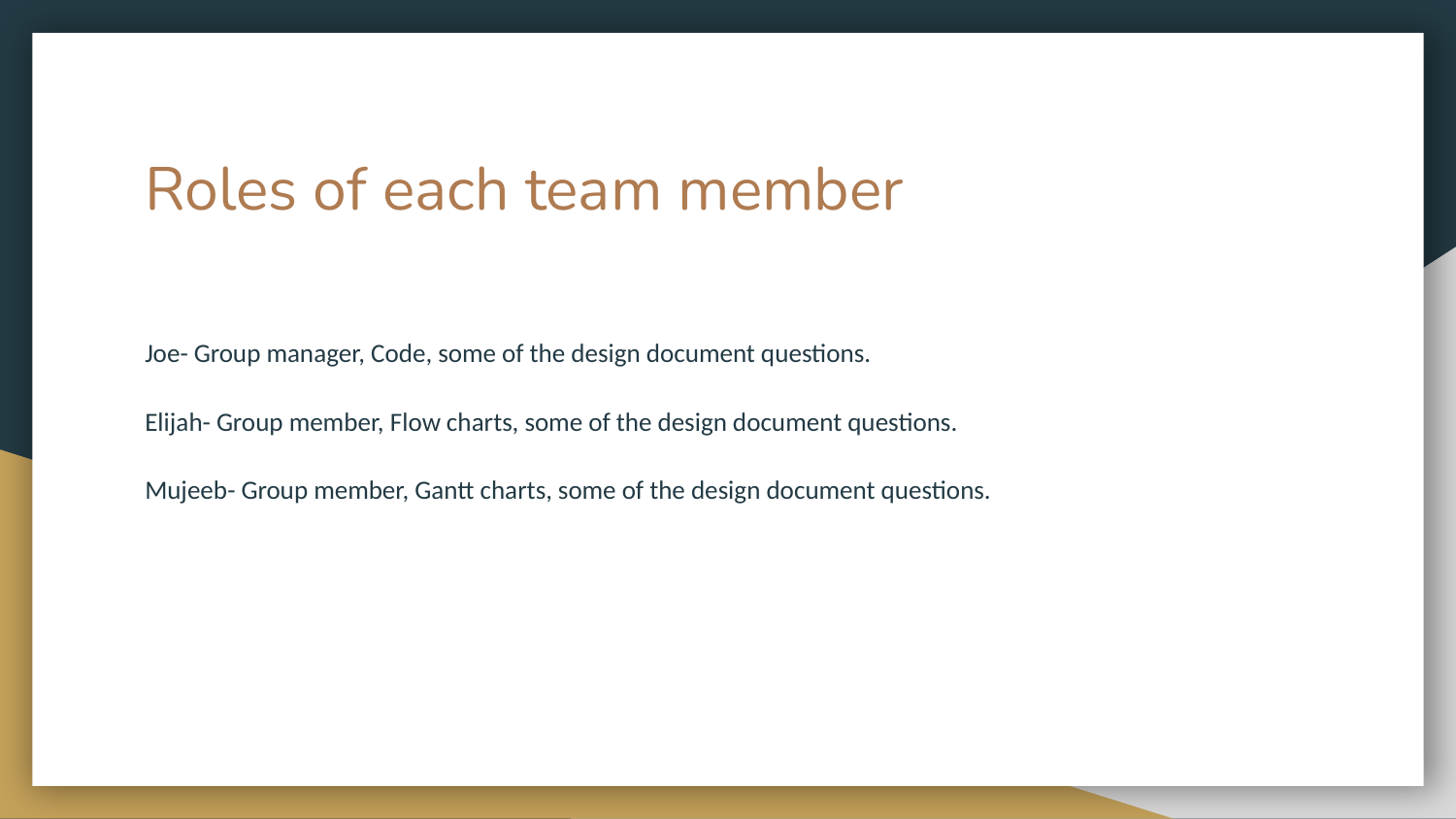

# Roles of each team member

Joe- Group manager, Code, some of the design document questions.
Elijah- Group member, Flow charts, some of the design document questions.
Mujeeb- Group member, Gantt charts, some of the design document questions.